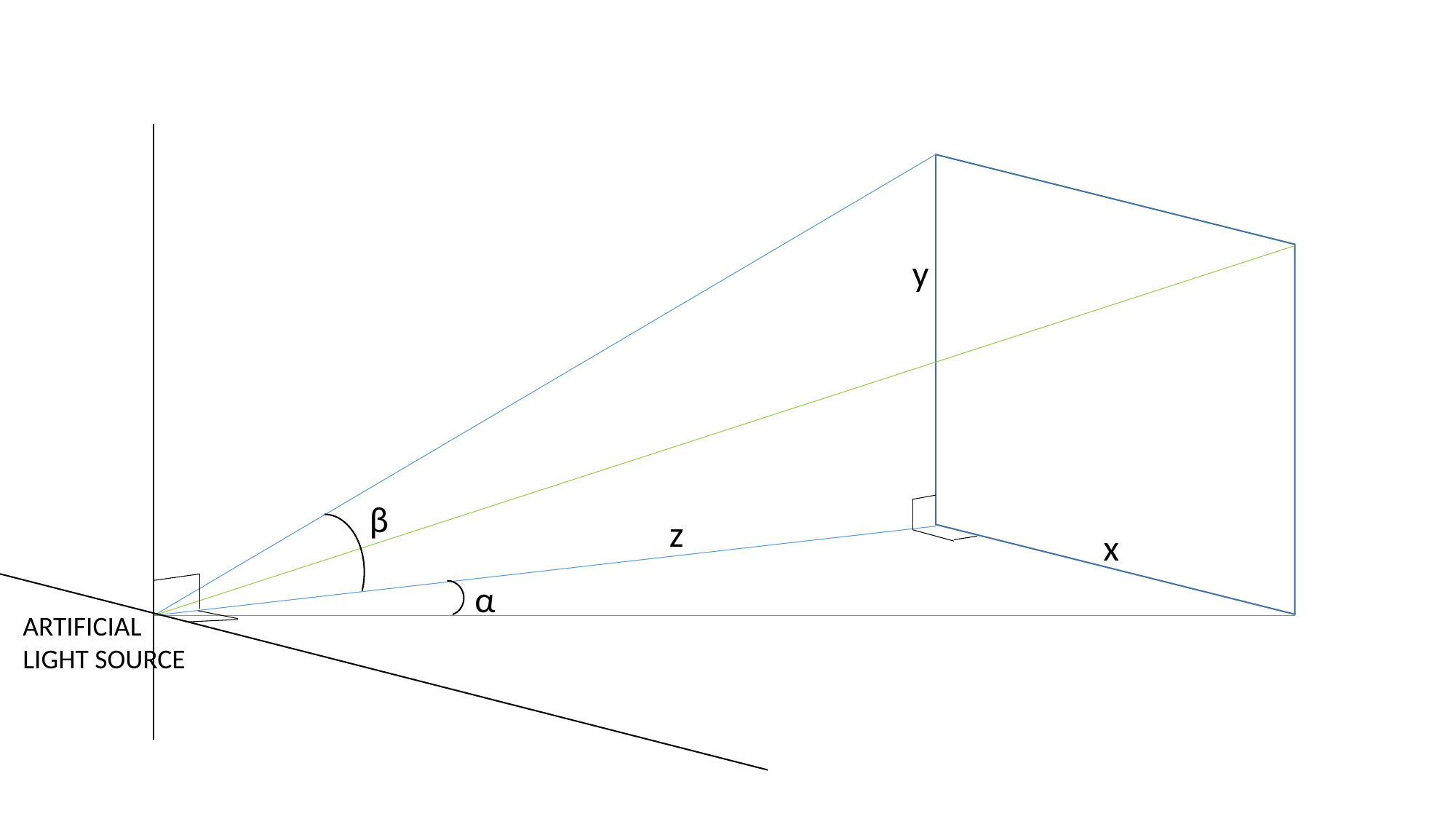

y
β
z

x
α

ARTIFICIAL LIGHT SOURCE